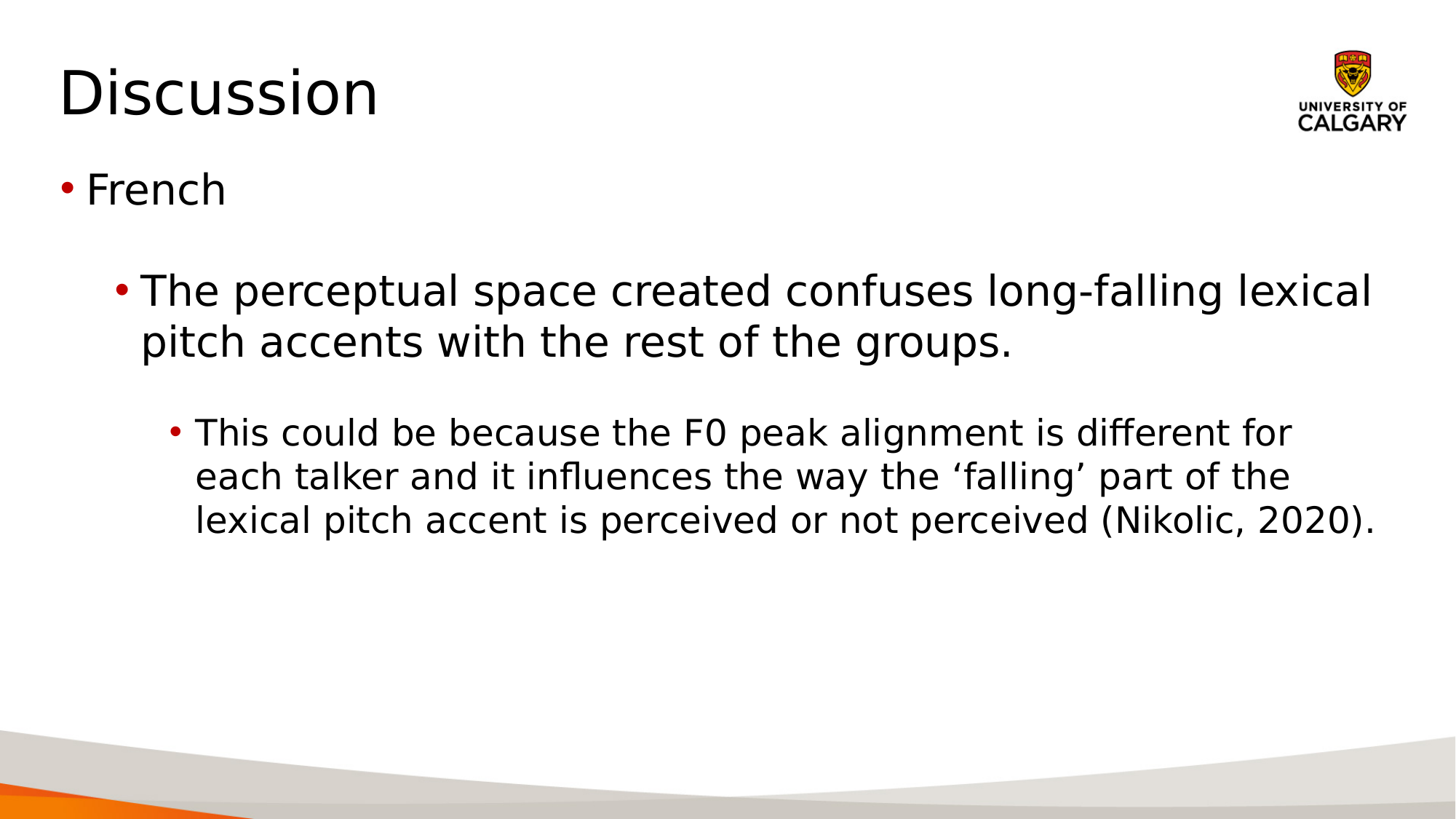

Discussion
French

The perceptual space created confuses long-falling lexical pitch accents with the rest of the groups.

This could be because the F0 peak alignment is different for each talker and it influences the way the ‘falling’ part of the lexical pitch accent is perceived or not perceived (Nikolic, 2020).